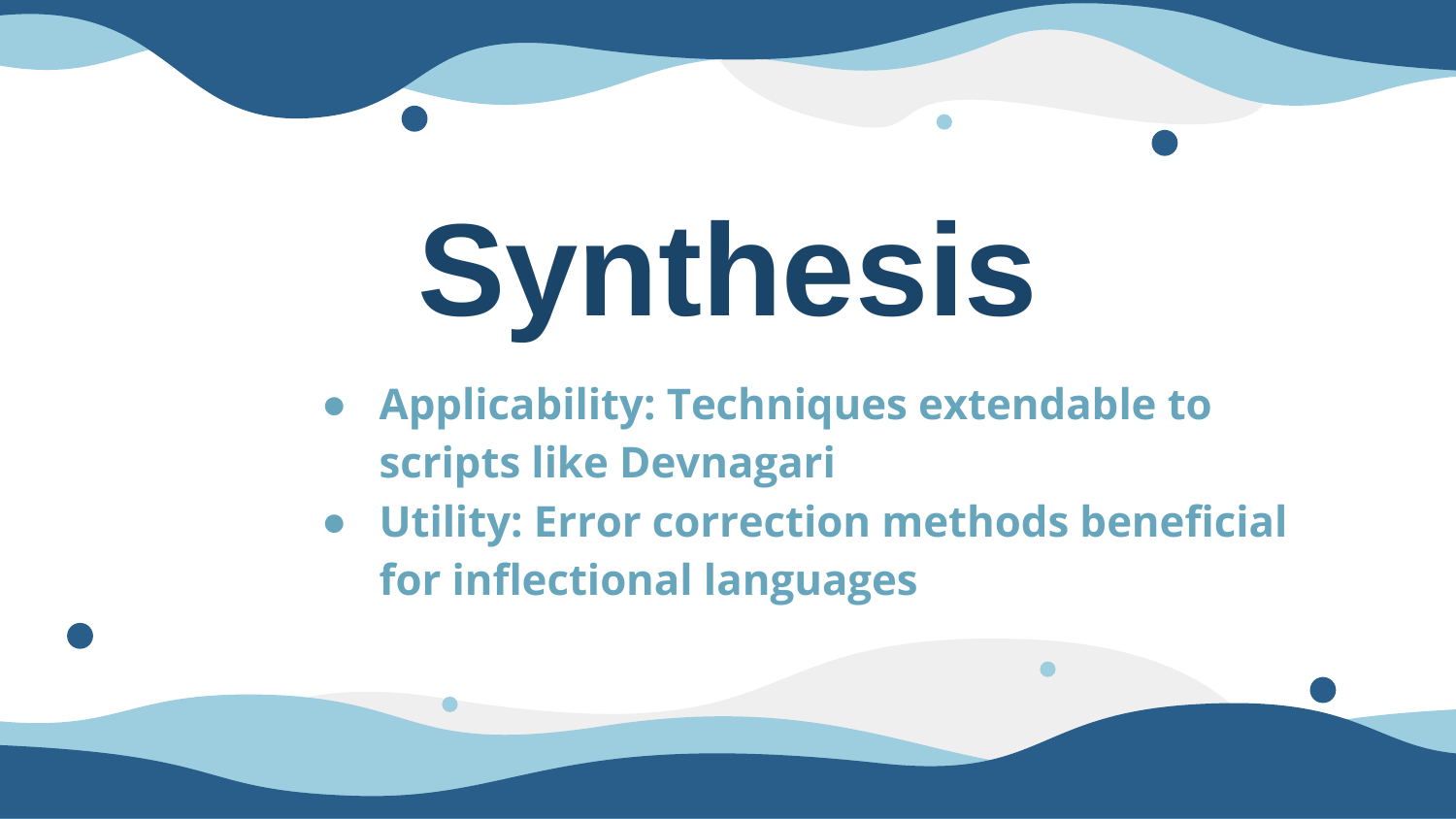

# Synthesis

Applicability: Techniques extendable to scripts like Devnagari
Utility: Error correction methods beneficial for inflectional languages